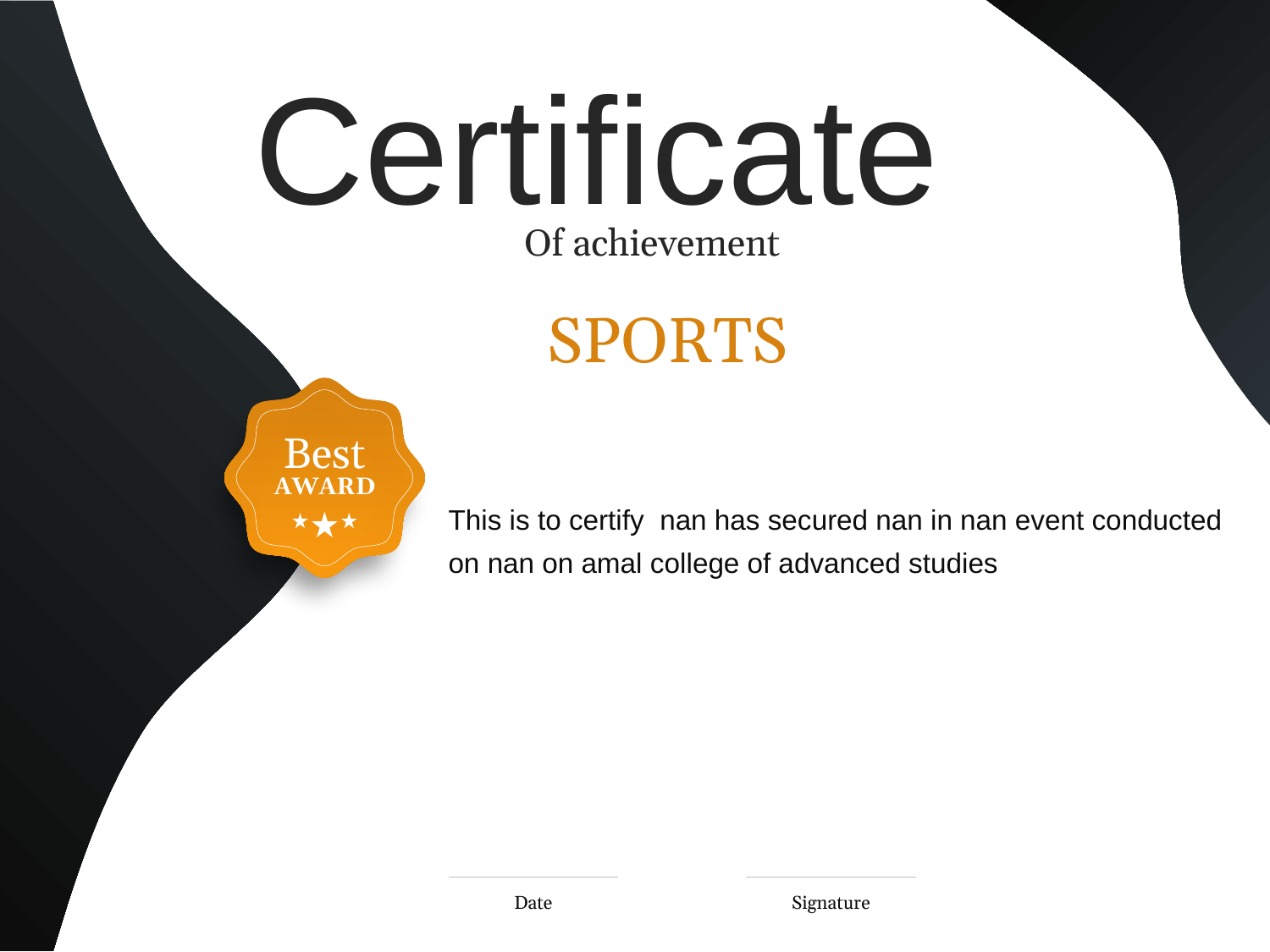

Certificate
Of achievement
SPORTS

Best
AWARD

This is to certify  nan has secured nan in nan event conducted on nan on amal college of advanced studies
Date
Signature